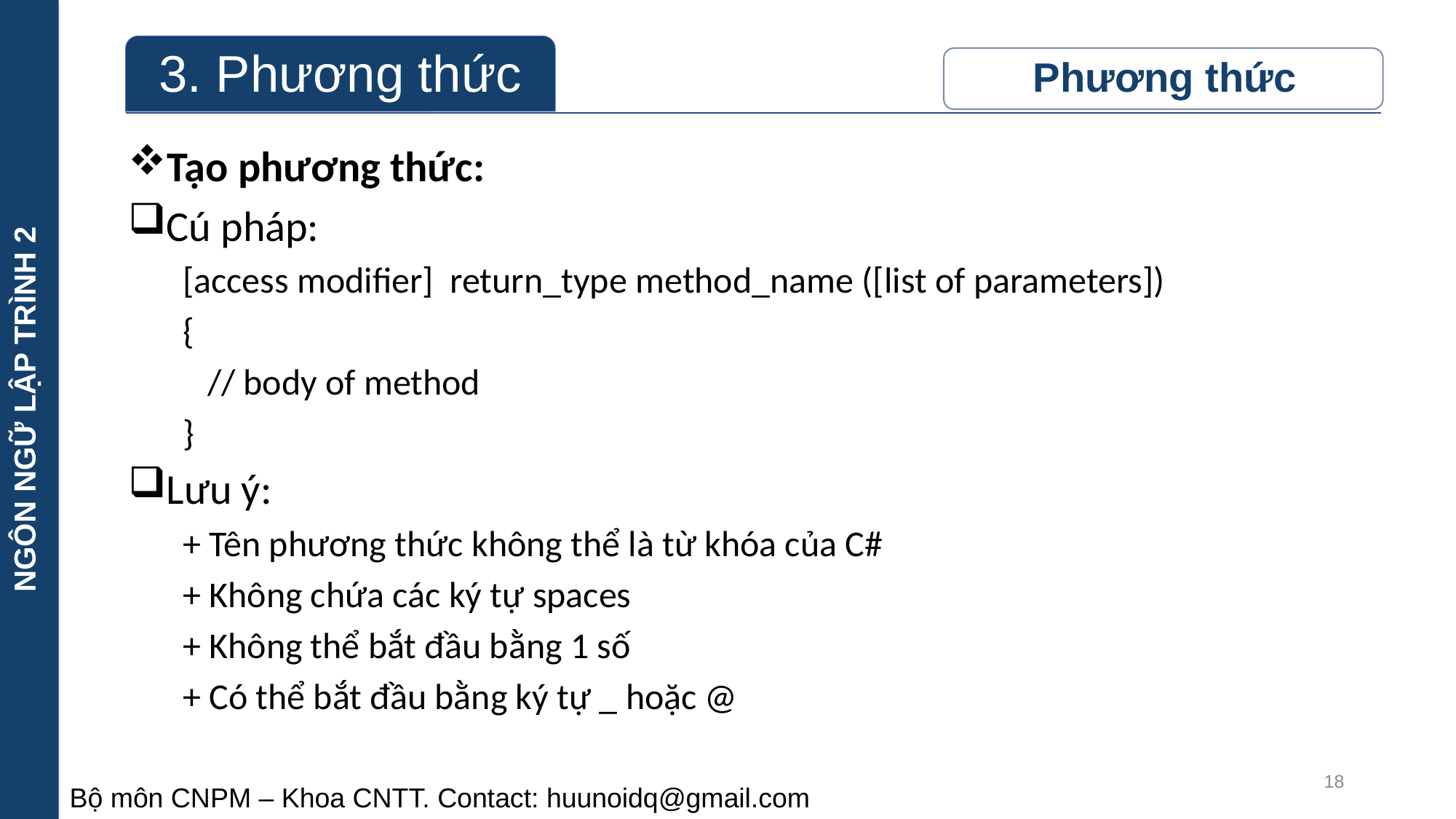

NGÔN NGỮ LẬP TRÌNH 2
3. Phương thức
Phương thức
Tạo phương thức:
Cú pháp:
[access modifier]  return_type method_name ([list of parameters])
{
   // body of method
}
Lưu ý:
+ Tên phương thức không thể là từ khóa của C#
+ Không chứa các ký tự spaces
+ Không thể bắt đầu bằng 1 số
+ Có thể bắt đầu bằng ký tự _ hoặc @

18
Bộ môn CNPM – Khoa CNTT. Contact: huunoidq@gmail.com